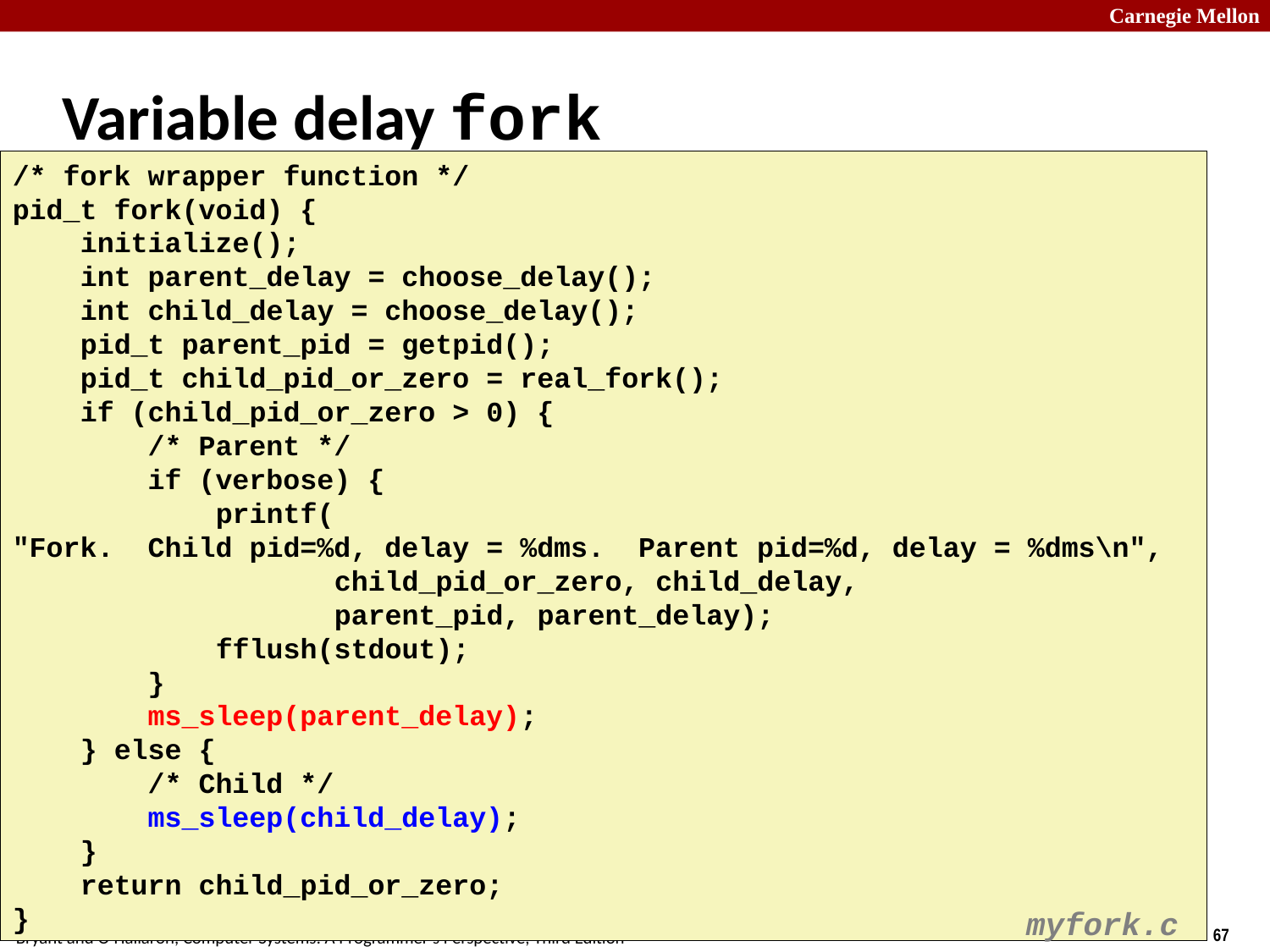

# Variable delay fork
/* fork wrapper function */
pid_t fork(void) {
    initialize();
    int parent_delay = choose_delay();
    int child_delay = choose_delay();
    pid_t parent_pid = getpid();
    pid_t child_pid_or_zero = real_fork();
    if (child_pid_or_zero > 0) {
        /* Parent */
        if (verbose) {
            printf(
"Fork.  Child pid=%d, delay = %dms.  Parent pid=%d, delay = %dms\n",
                   child_pid_or_zero, child_delay,
                   parent_pid, parent_delay);
            fflush(stdout);
        }
        ms_sleep(parent_delay);
    } else {
        /* Child */
        ms_sleep(child_delay);
    }
    return child_pid_or_zero;
}
myfork.c